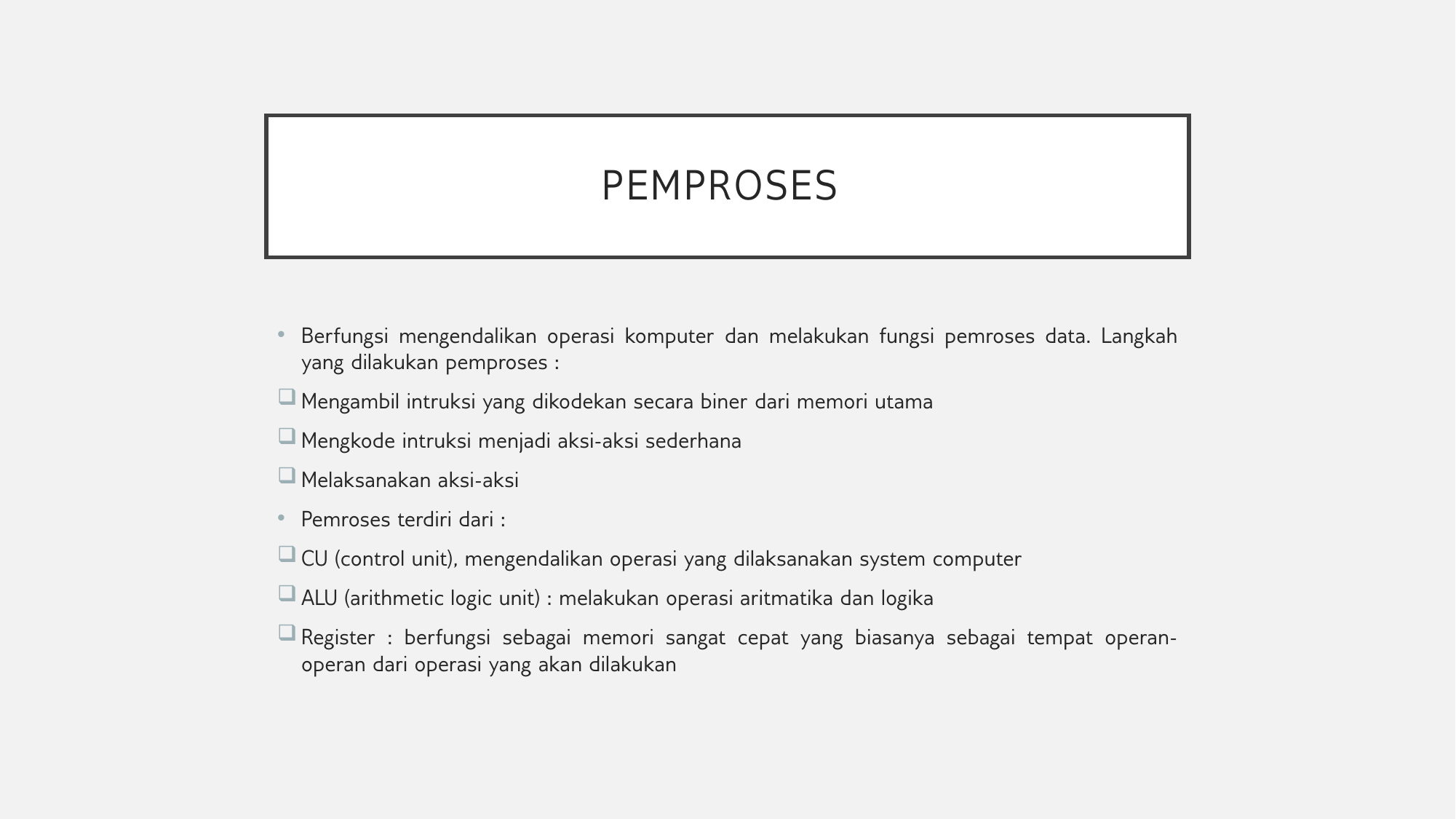

# Pemproses
Berfungsi mengendalikan operasi komputer dan melakukan fungsi pemroses data. Langkah yang dilakukan pemproses :
Mengambil intruksi yang dikodekan secara biner dari memori utama
Mengkode intruksi menjadi aksi-aksi sederhana
Melaksanakan aksi-aksi
Pemroses terdiri dari :
CU (control unit), mengendalikan operasi yang dilaksanakan system computer
ALU (arithmetic logic unit) : melakukan operasi aritmatika dan logika
Register : berfungsi sebagai memori sangat cepat yang biasanya sebagai tempat operan-operan dari operasi yang akan dilakukan